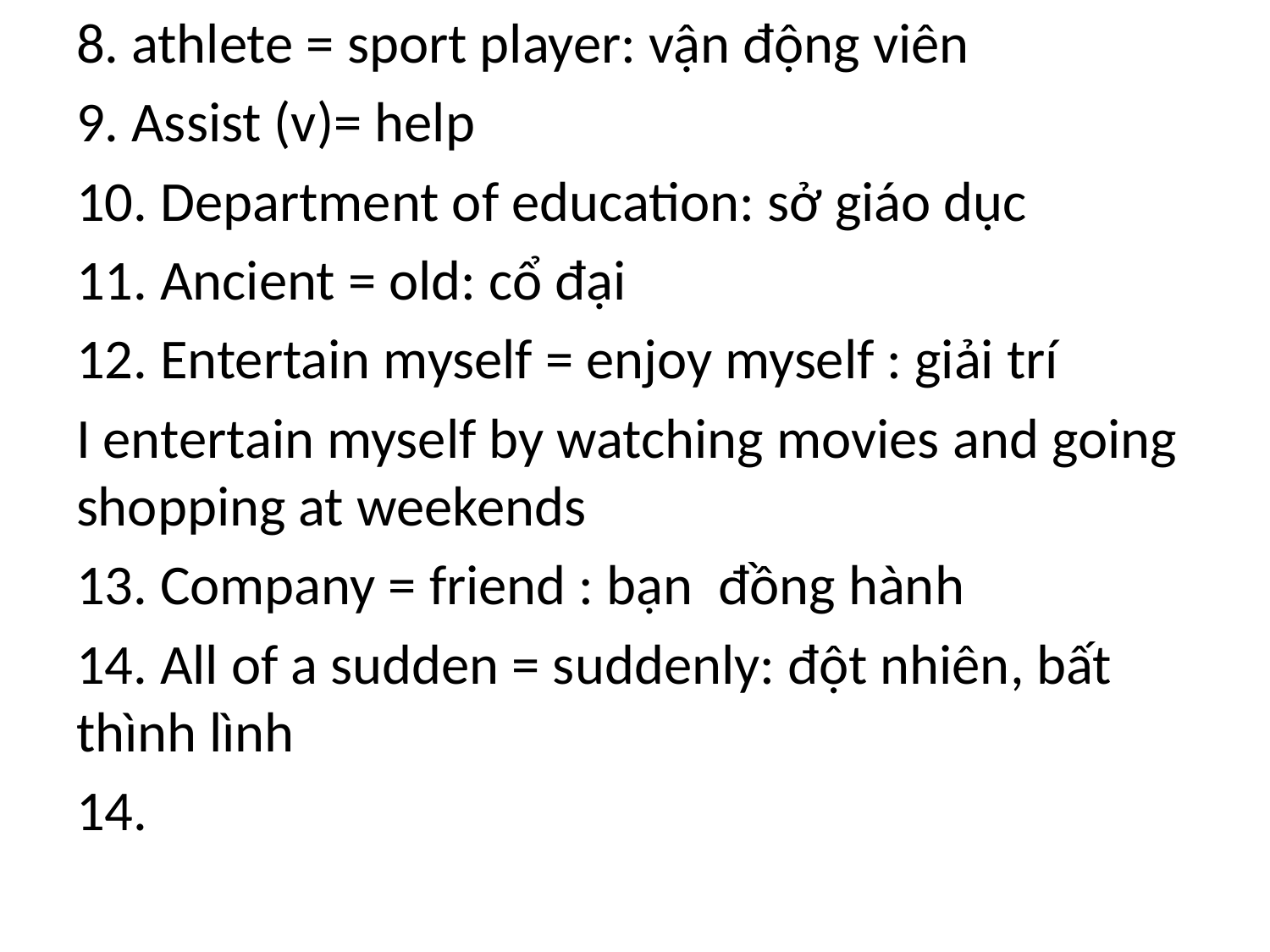

8. athlete = sport player: vận động viên
9. Assist (v)= help
10. Department of education: sở giáo dục
11. Ancient = old: cổ đại
12. Entertain myself = enjoy myself : giải trí
I entertain myself by watching movies and going shopping at weekends
13. Company = friend : bạn  đồng hành
14. All of a sudden = suddenly: đột nhiên, bất thình lình
14.
#